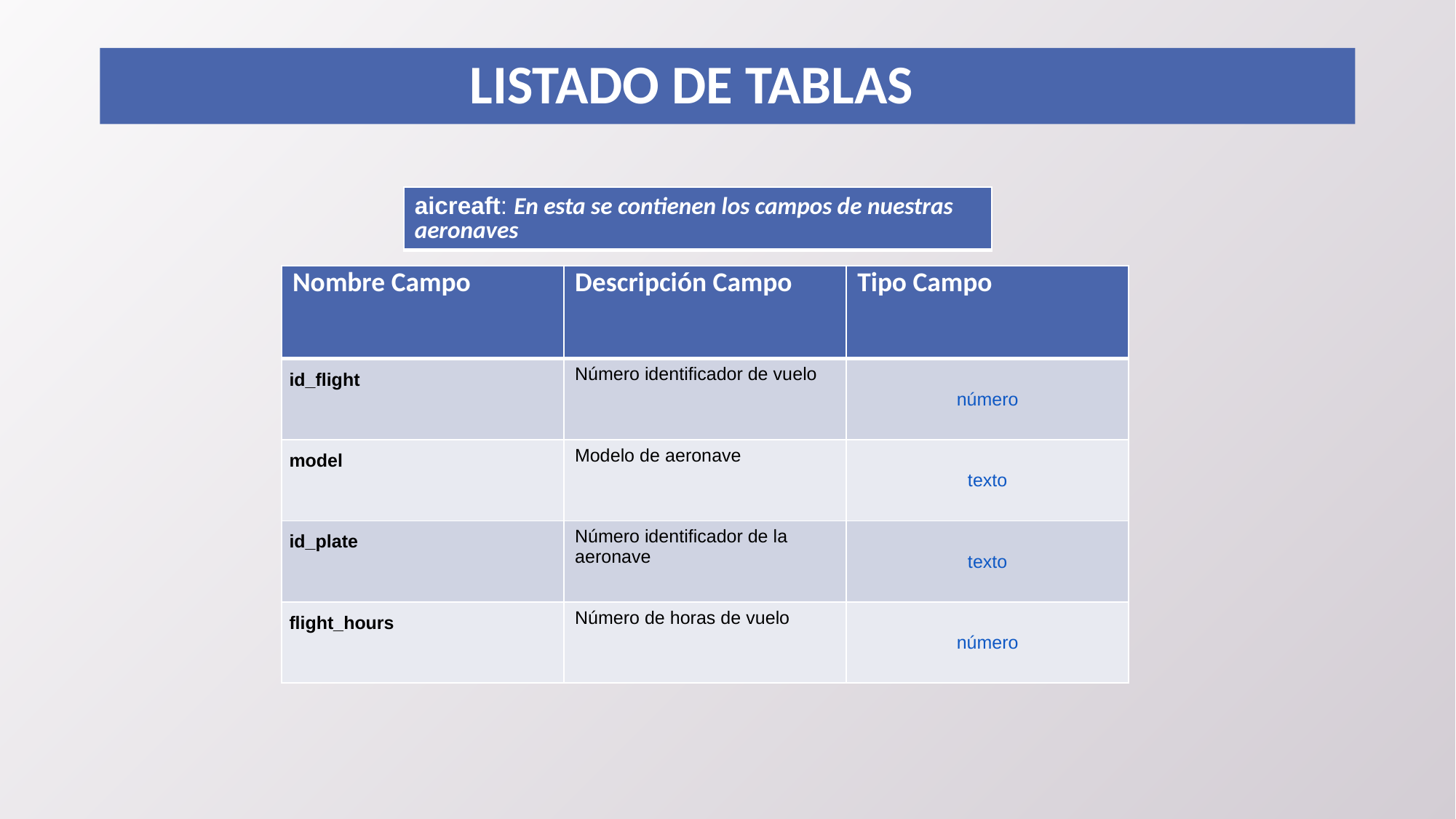

# Listado de Tablas
| aicreaft: En esta se contienen los campos de nuestras aeronaves |
| --- |
| Nombre Campo | Descripción Campo | Tipo Campo |
| --- | --- | --- |
| id\_flight | Número identificador de vuelo | número |
| model | Modelo de aeronave | texto |
| id\_plate | Número identificador de la aeronave | texto |
| flight\_hours | Número de horas de vuelo | número |